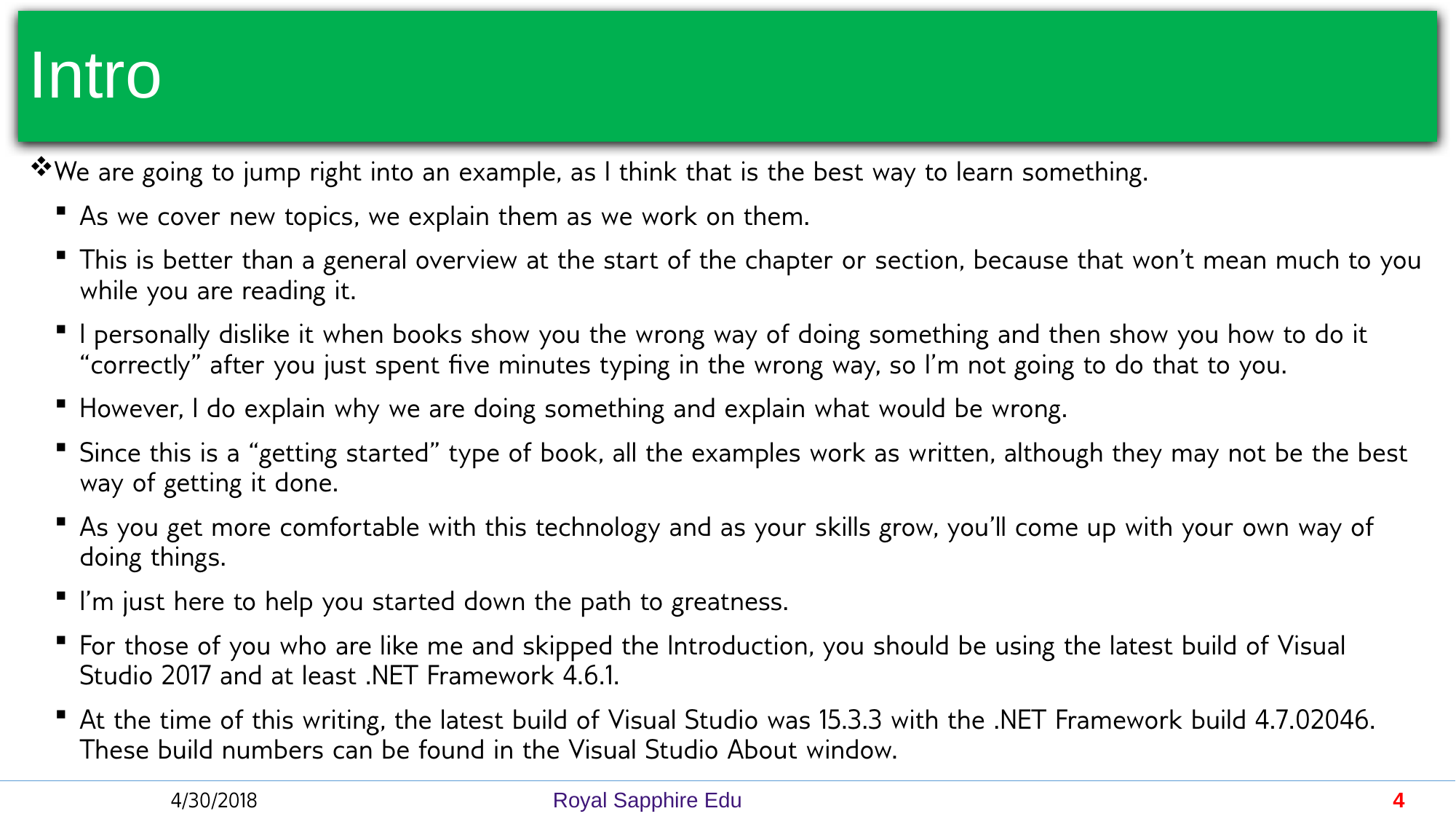

# Intro
We are going to jump right into an example, as I think that is the best way to learn something.
As we cover new topics, we explain them as we work on them.
This is better than a general overview at the start of the chapter or section, because that won’t mean much to you while you are reading it.
I personally dislike it when books show you the wrong way of doing something and then show you how to do it “correctly” after you just spent five minutes typing in the wrong way, so I’m not going to do that to you.
However, I do explain why we are doing something and explain what would be wrong.
Since this is a “getting started” type of book, all the examples work as written, although they may not be the best way of getting it done.
As you get more comfortable with this technology and as your skills grow, you’ll come up with your own way of doing things.
I’m just here to help you started down the path to greatness.
For those of you who are like me and skipped the Introduction, you should be using the latest build of Visual Studio 2017 and at least .NET Framework 4.6.1.
At the time of this writing, the latest build of Visual Studio was 15.3.3 with the .NET Framework build 4.7.02046. These build numbers can be found in the Visual Studio About window.
4/30/2018
Royal Sapphire Edu
4